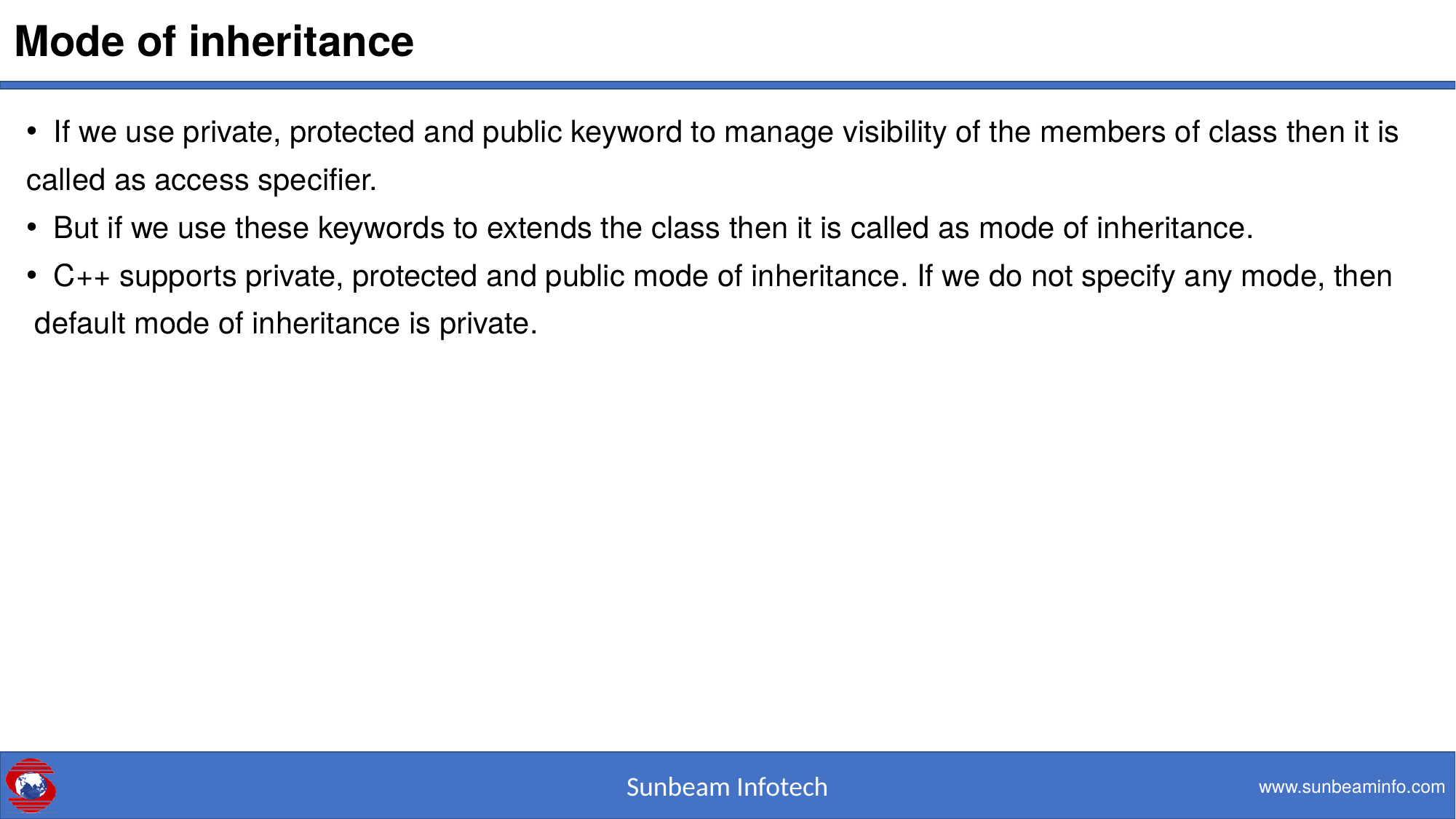

# Mode of inheritance
If we use private, protected and public keyword to manage visibility of the members of class then it is
called as access specifier.
But if we use these keywords to extends the class then it is called as mode of inheritance.
C++ supports private, protected and public mode of inheritance. If we do not specify any mode, then
 default mode of inheritance is private.